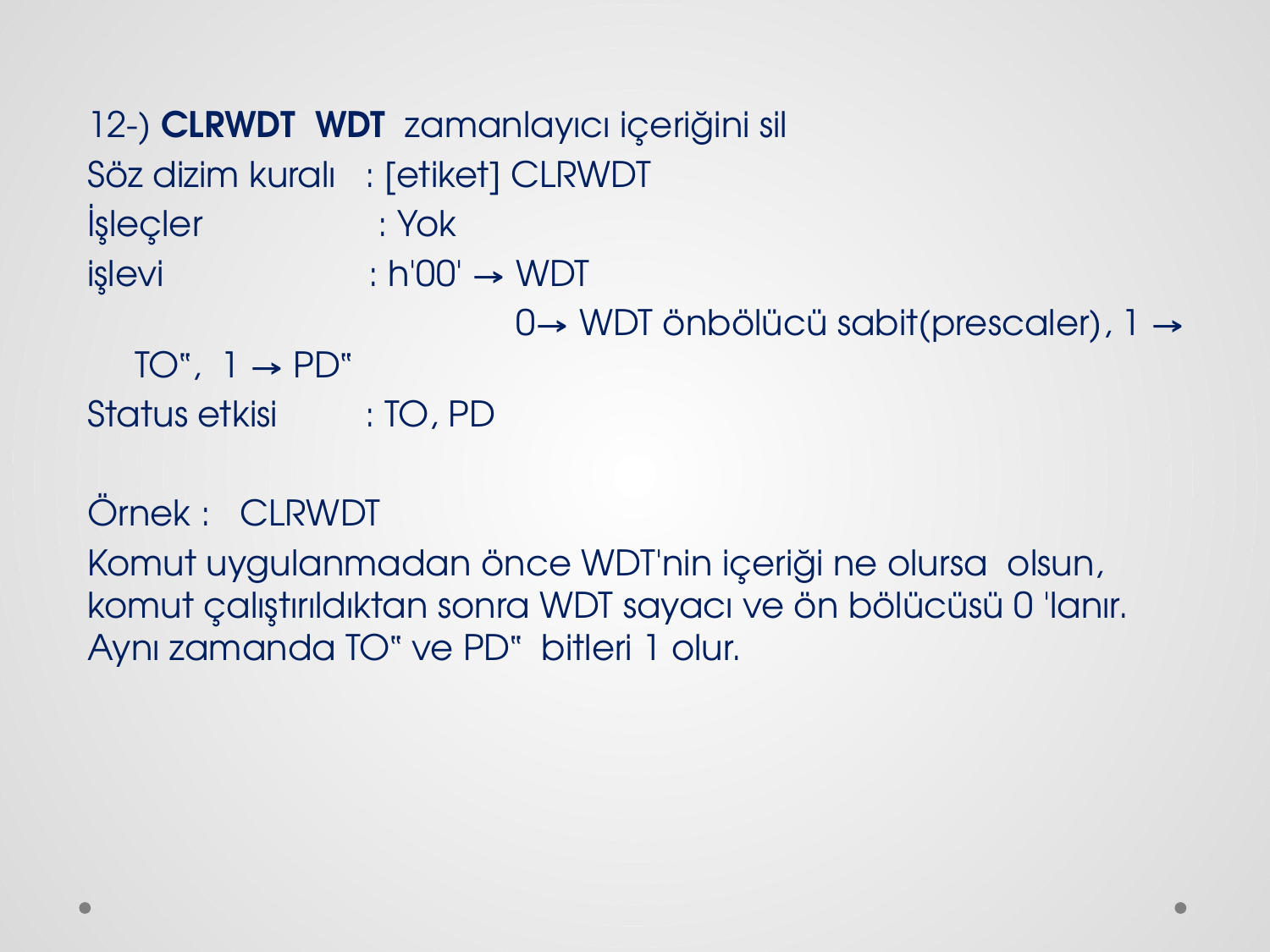

12-) CLRWDT  WDT  zamanlayıcı içeriğini sil
Söz dizim kuralı   : [etiket] CLRWDT
İşleçler                  : Yok
işlevi                     : h'00' → WDT
     			0→ WDT önbölücü sabit(prescaler), 1 → TO‟,  1 → PD‟
Status etkisi         : TO, PD

Örnek :   CLRWDT
Komut uygulanmadan önce WDT'nin içeriği ne olursa  olsun, komut çalıştırıldıktan sonra WDT sayacı ve ön bölücüsü 0 'lanır.  Aynı zamanda TO‟ ve PD‟  bitleri 1 olur.